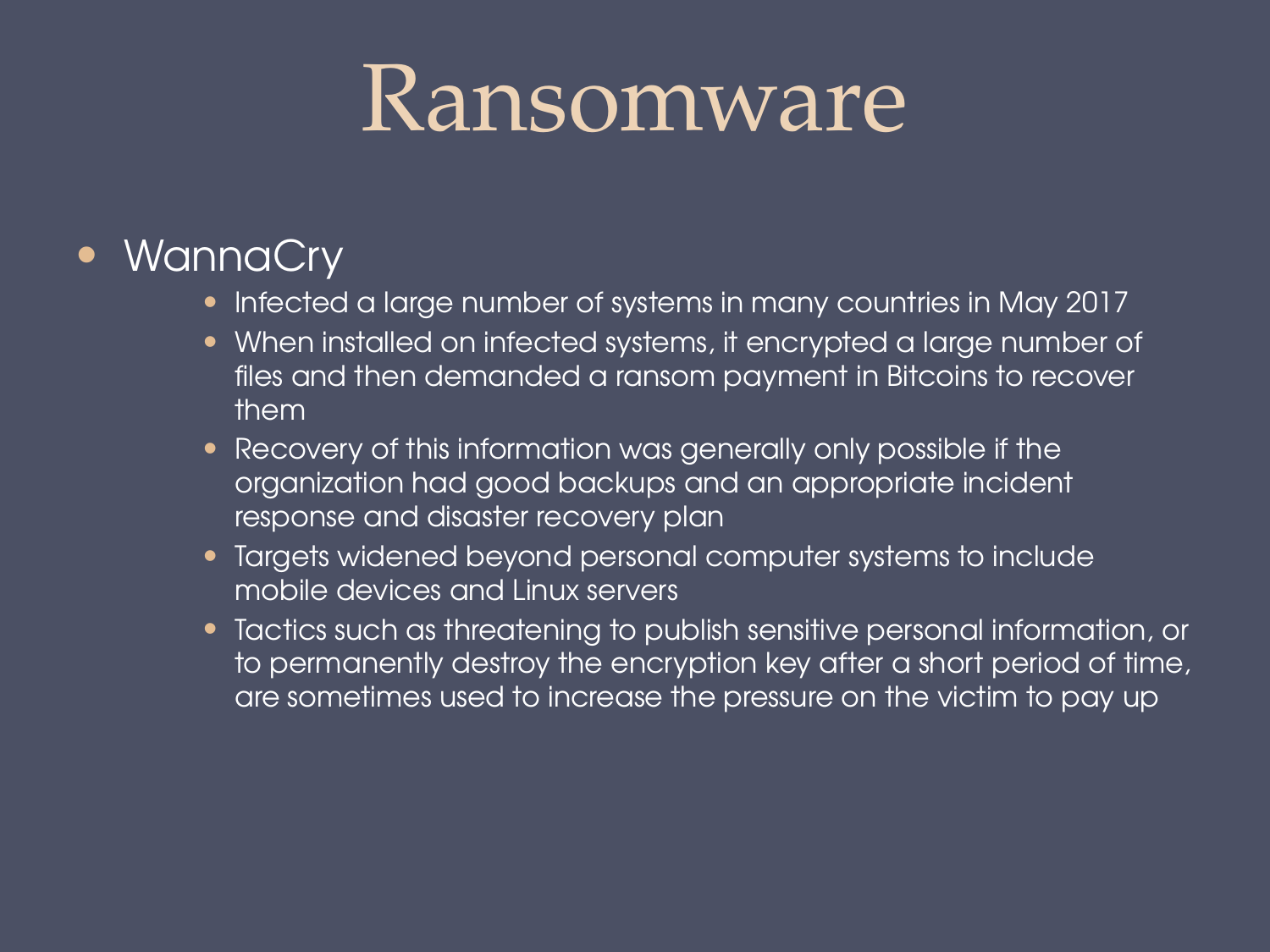

# Ransomware
WannaCry
Infected a large number of systems in many countries in May 2017
When installed on infected systems, it encrypted a large number of files and then demanded a ransom payment in Bitcoins to recover them
Recovery of this information was generally only possible if the organization had good backups and an appropriate incident response and disaster recovery plan
Targets widened beyond personal computer systems to include mobile devices and Linux servers
Tactics such as threatening to publish sensitive personal information, or to permanently destroy the encryption key after a short period of time, are sometimes used to increase the pressure on the victim to pay up